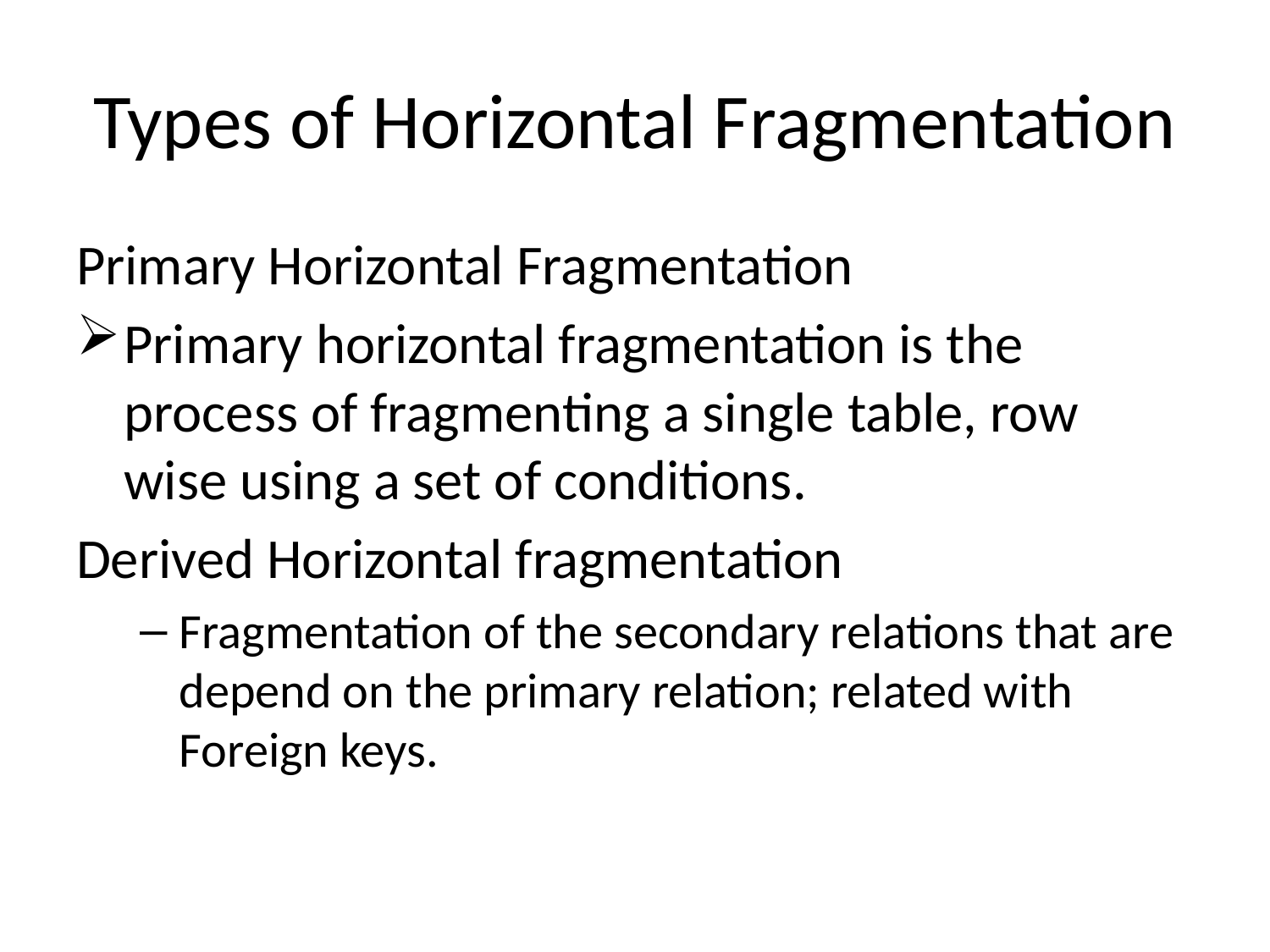

# Types of Horizontal Fragmentation
Primary Horizontal Fragmentation
Primary horizontal fragmentation is the process of fragmenting a single table, row wise using a set of conditions.
Derived Horizontal fragmentation
Fragmentation of the secondary relations that are depend on the primary relation; related with Foreign keys.